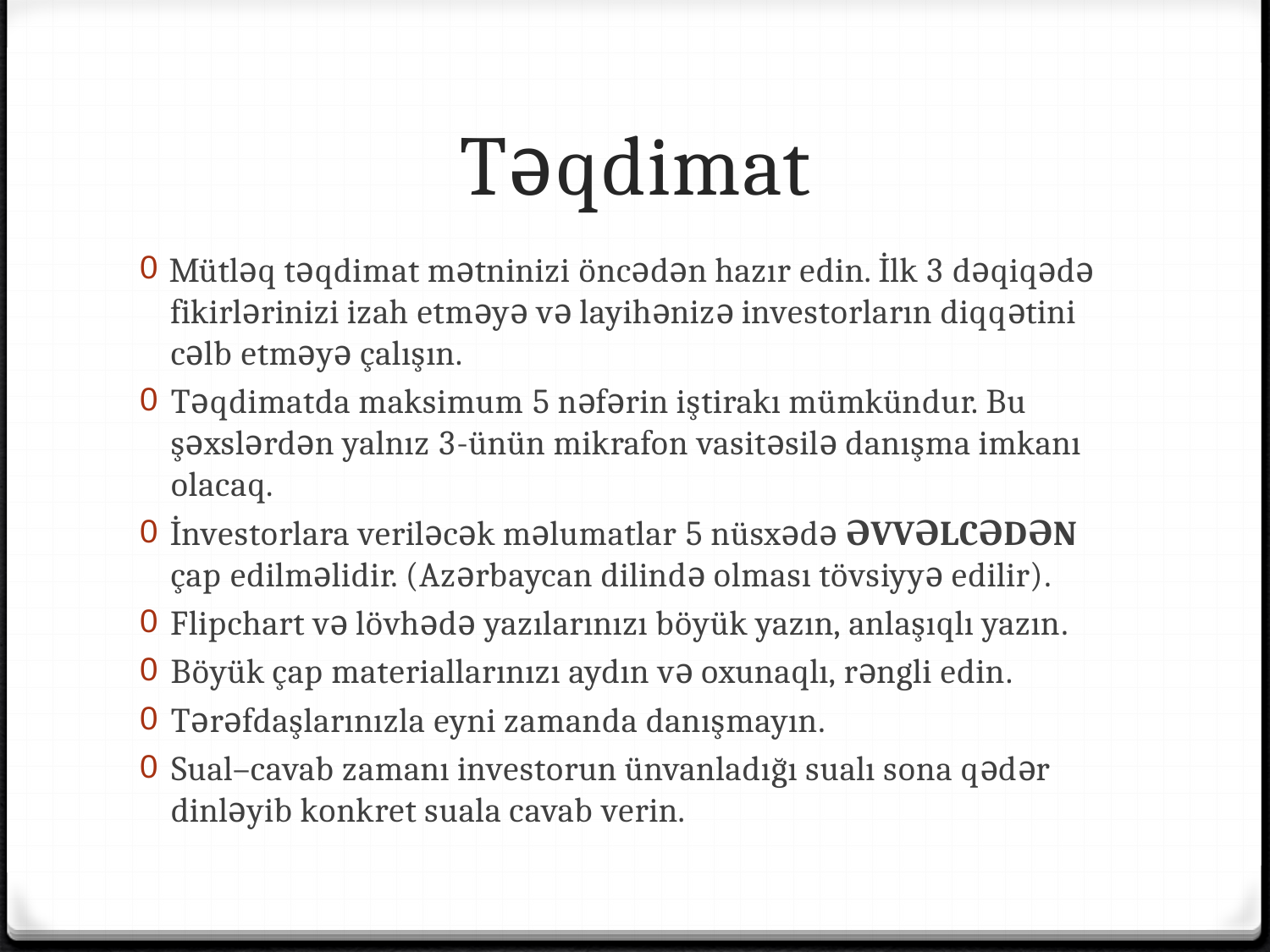

# Təqdimat
Mütləq təqdimat mətninizi öncədən hazır edin. İlk 3 dəqiqədə fikirlərinizi izah etməyə və layihənizə investorların diqqətini cəlb etməyə çalışın.
Təqdimatda maksimum 5 nəfərin iştirakı mümkündur. Bu şəxslərdən yalnız 3-ünün mikrafon vasitəsilə danışma imkanı olacaq.
İnvestorlara veriləcək məlumatlar 5 nüsxədə ƏVVƏLCƏDƏN çap edilməlidir. (Azərbaycan dilində olması tövsiyyə edilir).
Flipchart və lövhədə yazılarınızı böyük yazın, anlaşıqlı yazın.
Böyük çap materiallarınızı aydın və oxunaqlı, rəngli edin.
Tərəfdaşlarınızla eyni zamanda danışmayın.
Sual–cavab zamanı investorun ünvanladığı sualı sona qədər dinləyib konkret suala cavab verin.